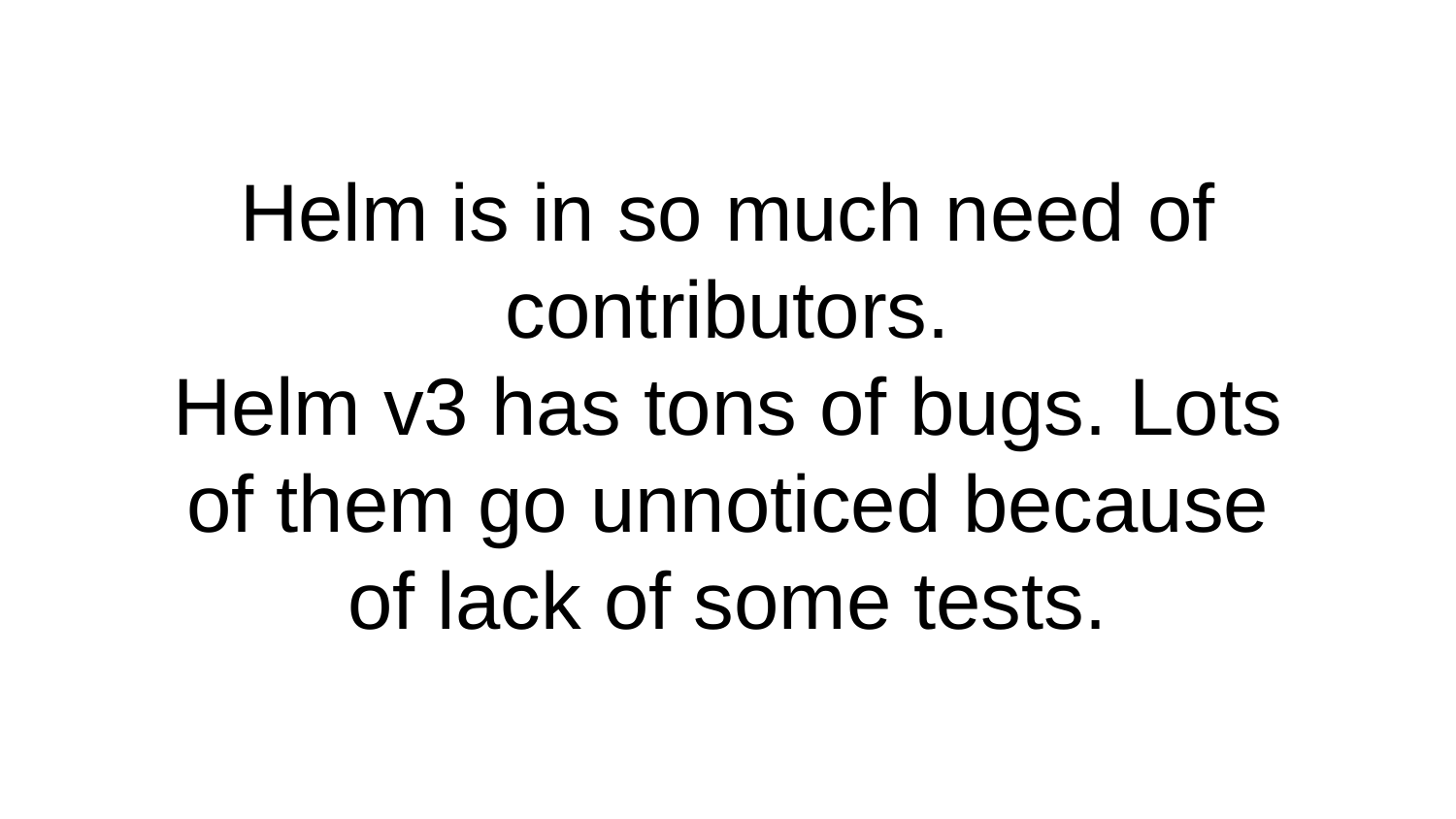

Helm is in so much need of contributors.
Helm v3 has tons of bugs. Lots of them go unnoticed because of lack of some tests.